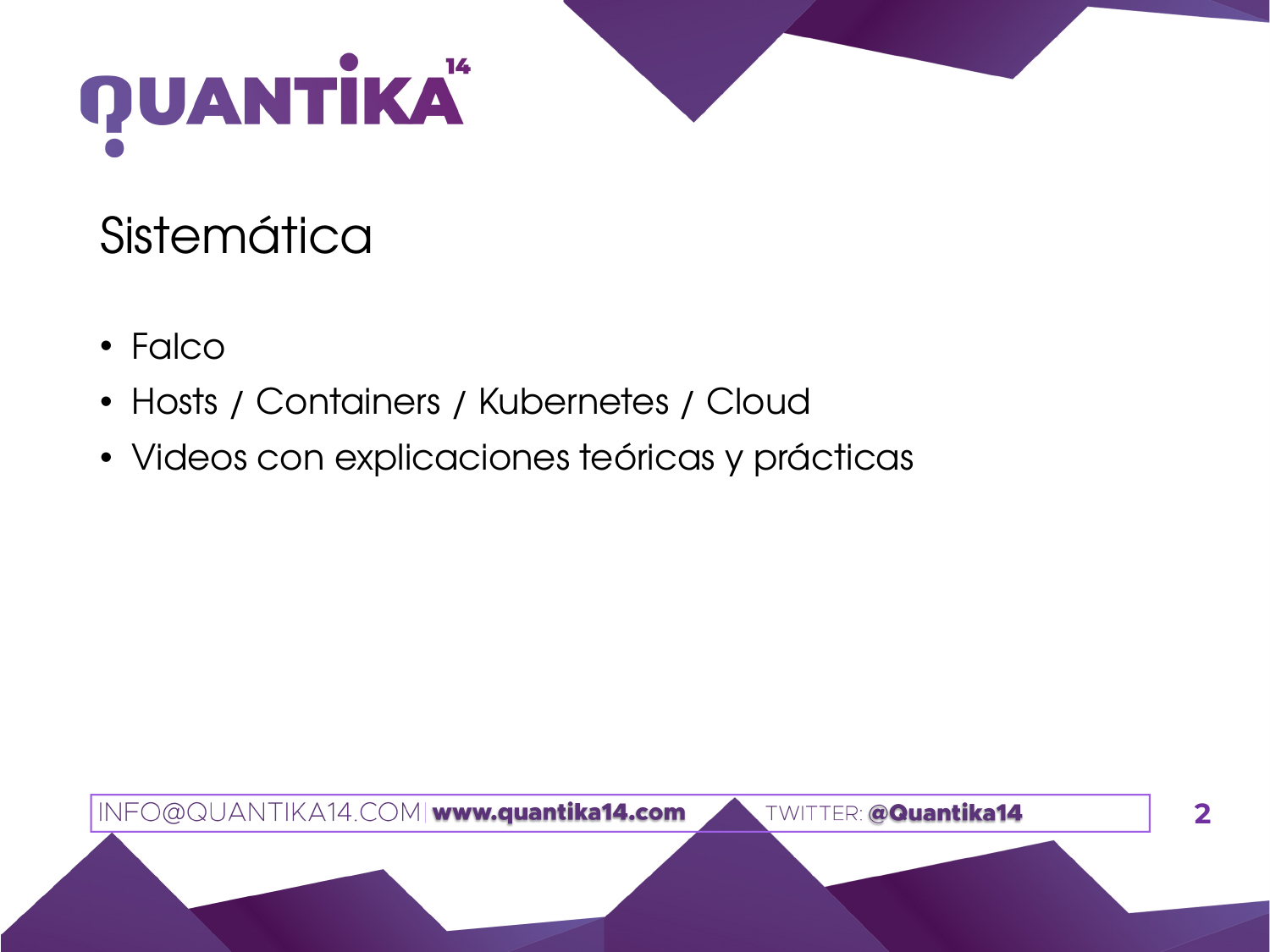

# Sistemática
Falco
Hosts / Containers / Kubernetes / Cloud
Videos con explicaciones teóricas y prácticas